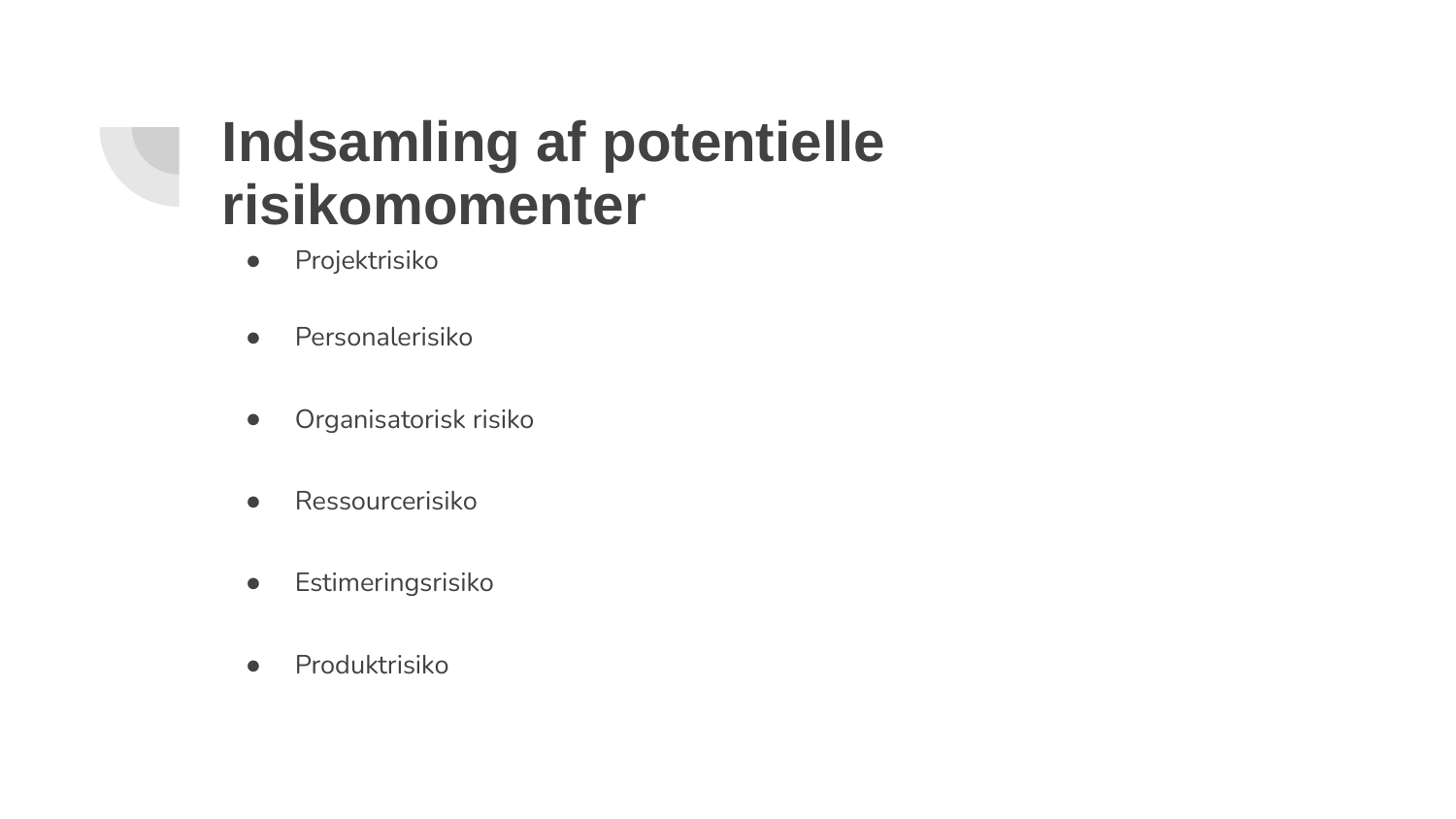

# Indsamling af potentielle risikomomenter
Projektrisiko
Personalerisiko
Organisatorisk risiko
Ressourcerisiko
Estimeringsrisiko
Produktrisiko